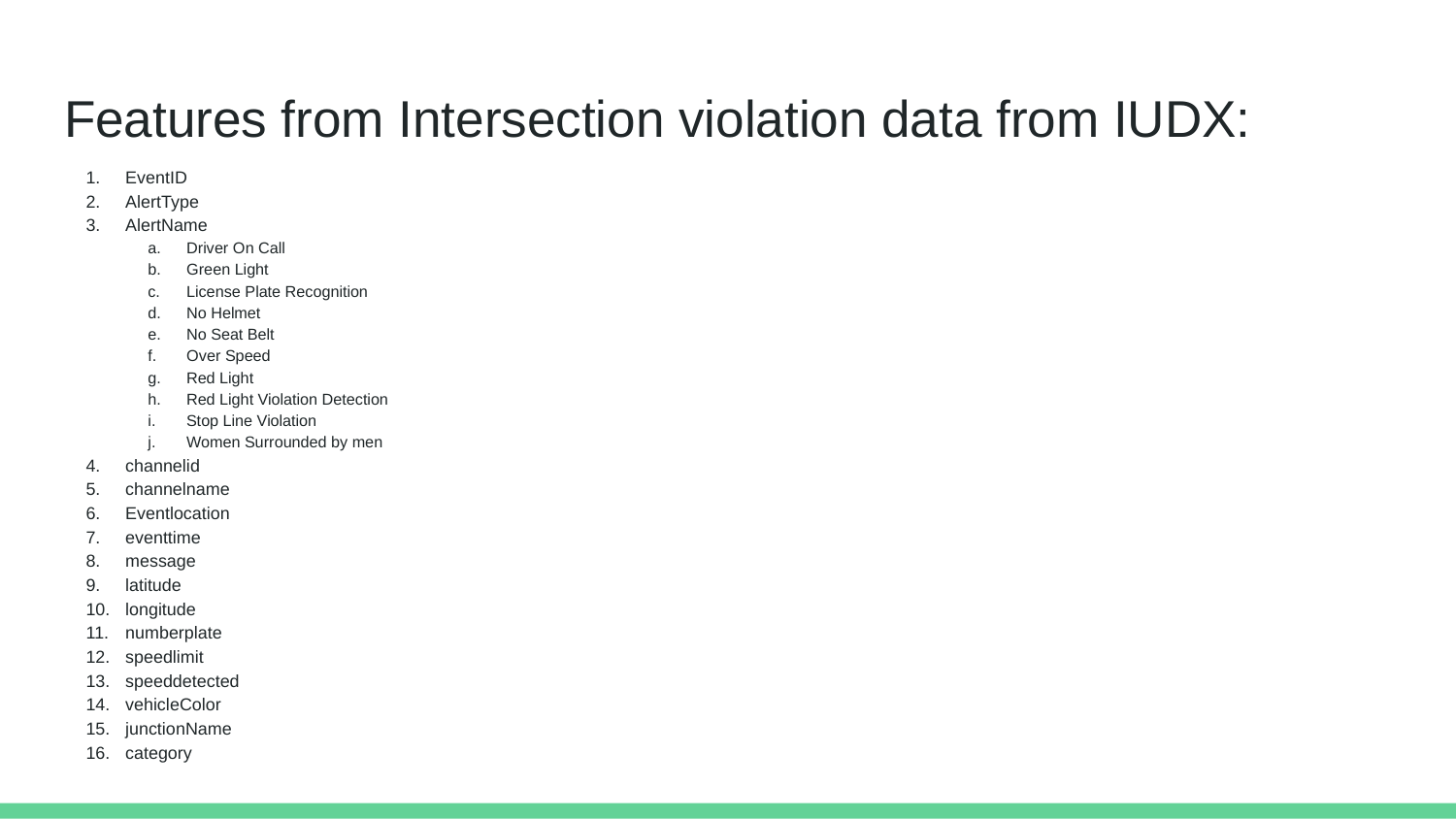

# Features from Intersection violation data from IUDX:
EventID
AlertType
AlertName
Driver On Call
Green Light
License Plate Recognition
No Helmet
No Seat Belt
Over Speed
Red Light
Red Light Violation Detection
Stop Line Violation
Women Surrounded by men
channelid
channelname
Eventlocation
eventtime
message
latitude
longitude
numberplate
speedlimit
speeddetected
vehicleColor
junctionName
category